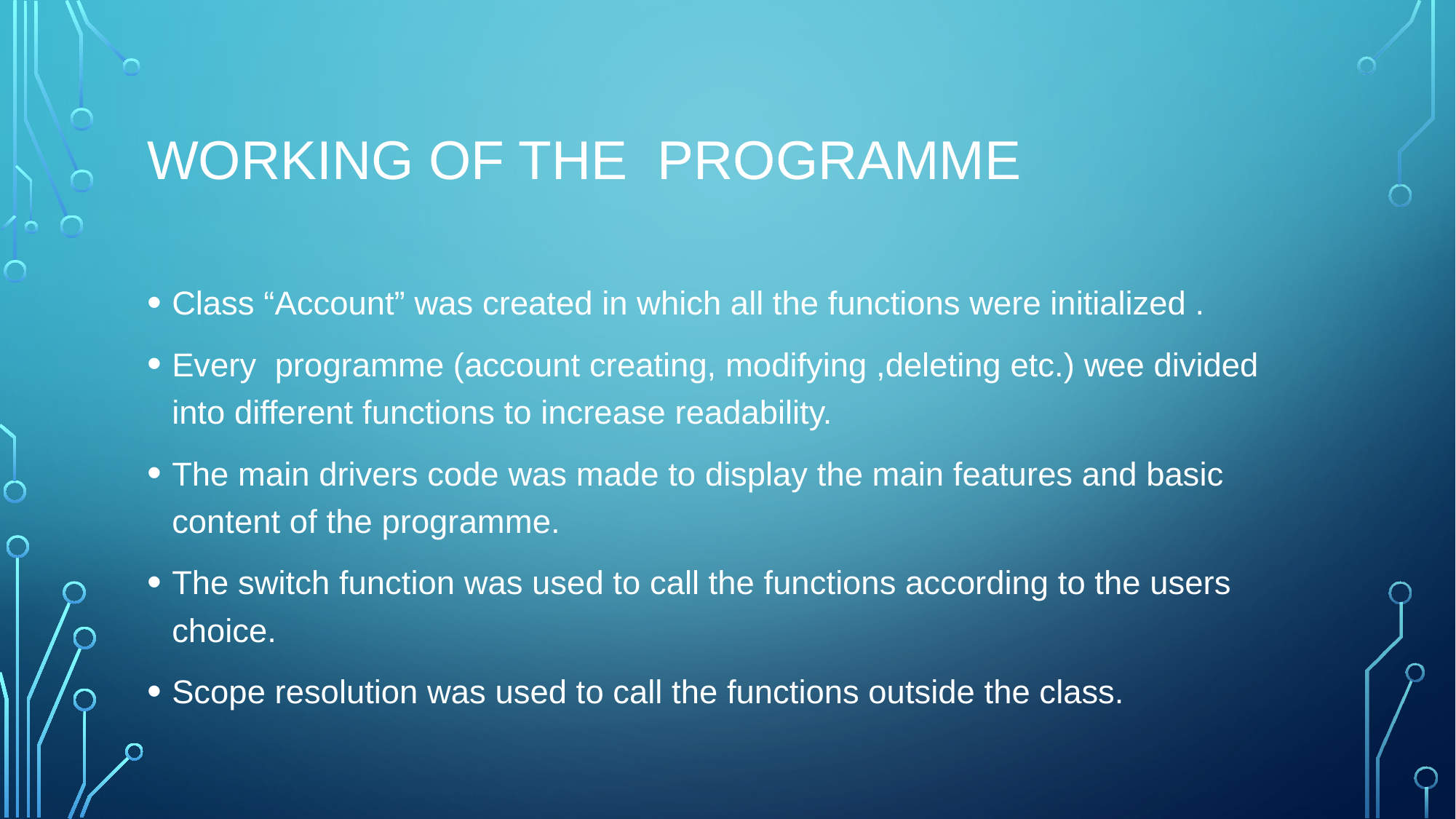

# Working of the  programme
Class “Account” was created in which all the functions were initialized .
Every  programme (account creating, modifying ,deleting etc.) wee divided into different functions to increase readability.
The main drivers code was made to display the main features and basic content of the programme.
The switch function was used to call the functions according to the users choice.
Scope resolution was used to call the functions outside the class.